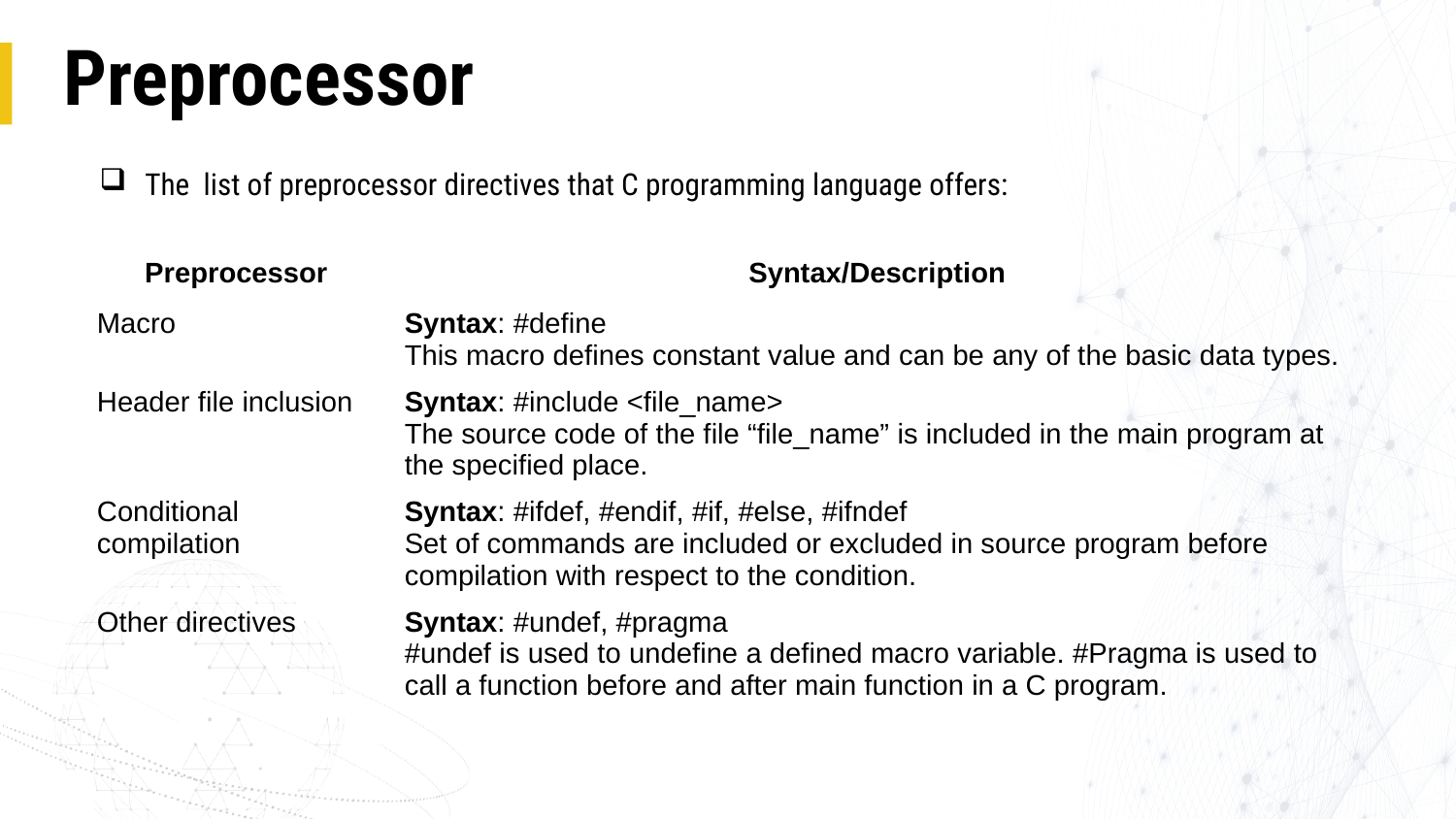

# Preprocessor
The  list of preprocessor directives that C programming language offers:

| Preprocessor | Syntax/Description |
| --- | --- |
| Macro | Syntax: #define This macro defines constant value and can be any of the basic data types. |
| Header file inclusion | Syntax: #include <file\_name> The source code of the file “file\_name” is included in the main program at the specified place. |
| Conditional compilation | Syntax: #ifdef, #endif, #if, #else, #ifndef Set of commands are included or excluded in source program before compilation with respect to the condition. |
| Other directives | Syntax: #undef, #pragma #undef is used to undefine a defined macro variable. #Pragma is used to call a function before and after main function in a C program. |